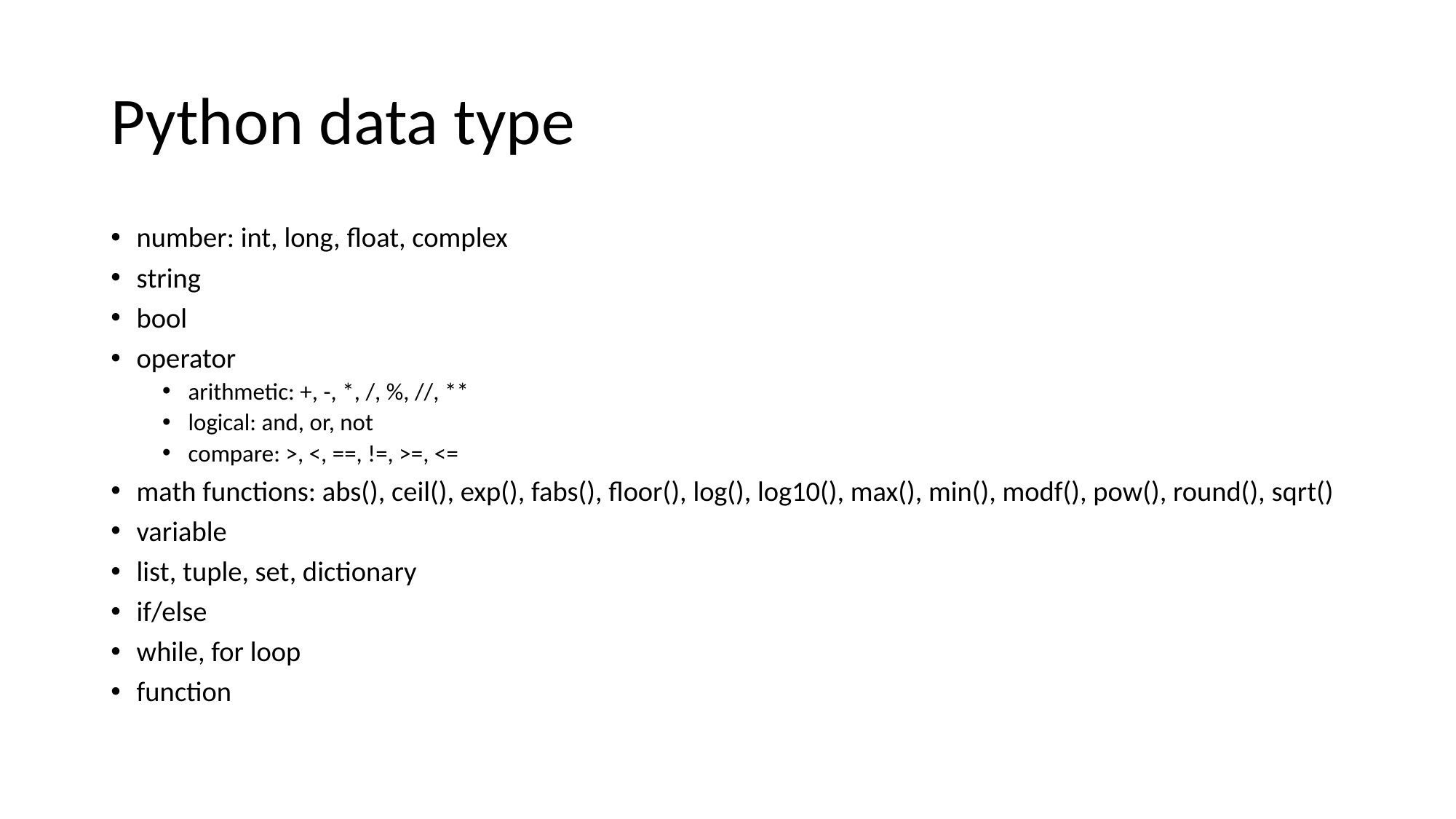

# Python data type
number: int, long, float, complex
string
bool
operator
arithmetic: +, -, *, /, %, //, **
logical: and, or, not
compare: >, <, ==, !=, >=, <=
math functions: abs(), ceil(), exp(), fabs(), floor(), log(), log10(), max(), min(), modf(), pow(), round(), sqrt()
variable
list, tuple, set, dictionary
if/else
while, for loop
function